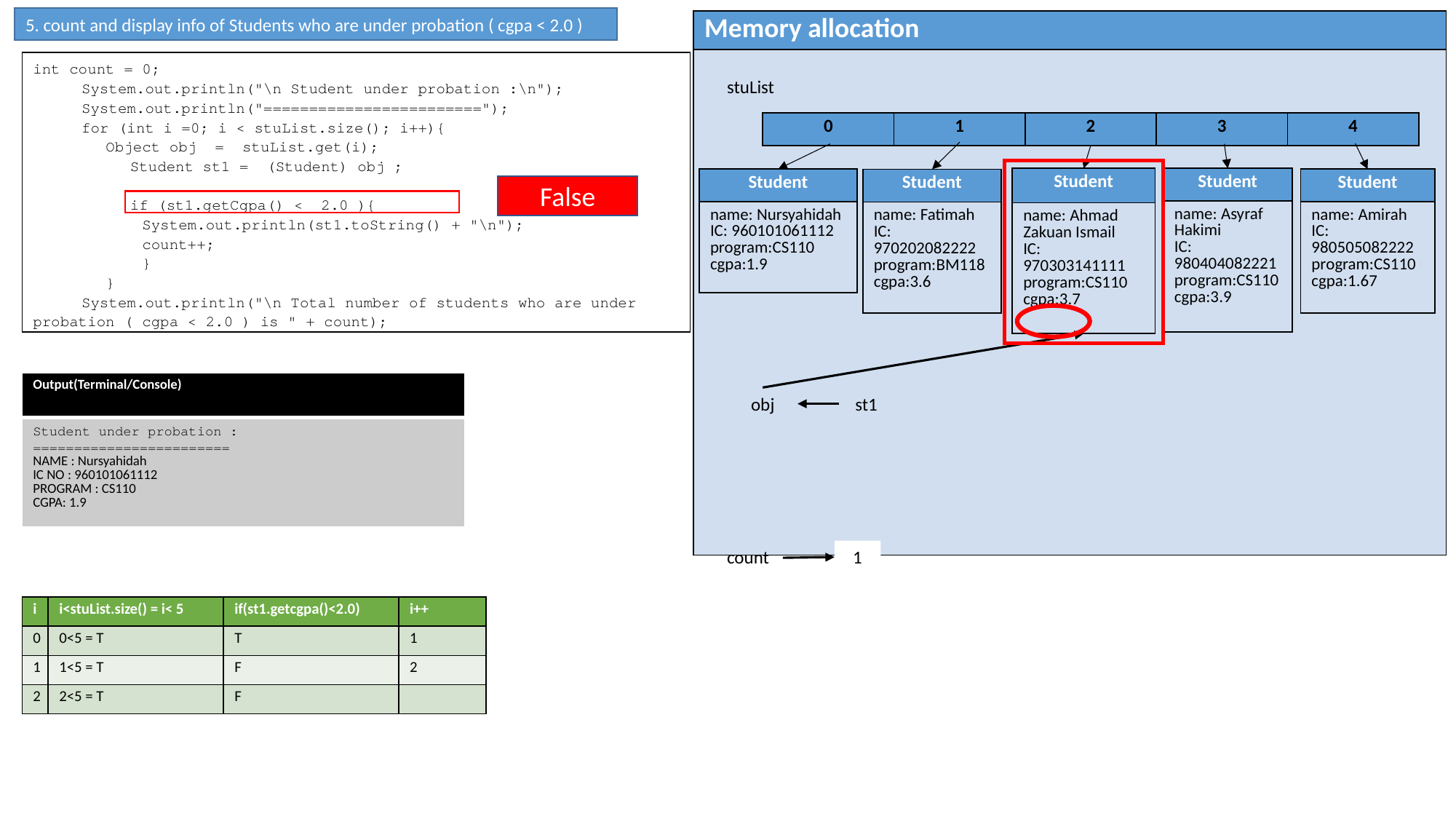

5. count and display info of Students who are under probation ( cgpa < 2.0 )
| Memory allocation |
| --- |
|  |
int count = 0;
				System.out.println("\n Student under probation :\n");
				System.out.println("========================");
				for (int i =0; i < stuList.size(); i++){
						Object obj  =  stuList.get(i);
								Student st1 =  (Student) obj ;

								if (st1.getCgpa() <  2.0 ){
									System.out.println(st1.toString() + "\n");
									count++;
									}
						}
				System.out.println("\n Total number of students who are under probation ( cgpa < 2.0 ) is " + count);

stuList
| 0 | 1 | 2 | 3 | 4 |
| --- | --- | --- | --- | --- |

| Student |
| --- |
| name: Asyraf Hakimi IC: 980404082221 program:CS110 cgpa:3.9 |
| Student |
| --- |
| name: Ahmad Zakuan Ismail IC: 970303141111 program:CS110 cgpa:3.7 |
| Student |
| --- |
| name: Nursyahidah IC: 960101061112 program:CS110 cgpa:1.9 |
| Student |
| --- |
| name: Amirah IC: 980505082222 program:CS110 cgpa:1.67 |
| Student |
| --- |
| name: Fatimah IC: 970202082222 program:BM118 cgpa:3.6 |
False

obj
| Output(Terminal/Console) |
| --- |
| Student under probation : ======================== NAME : Nursyahidah IC NO : 960101061112 PROGRAM : CS110 CGPA: 1.9 |
st1
count
1
| i | i<stuList.size() = i< 5 | if(st1.getcgpa()<2.0) | i++ |
| --- | --- | --- | --- |
| 0 | 0<5 = T | T | 1 |
| 1 | 1<5 = T | F | 2 |
| 2 | 2<5 = T | F |  |